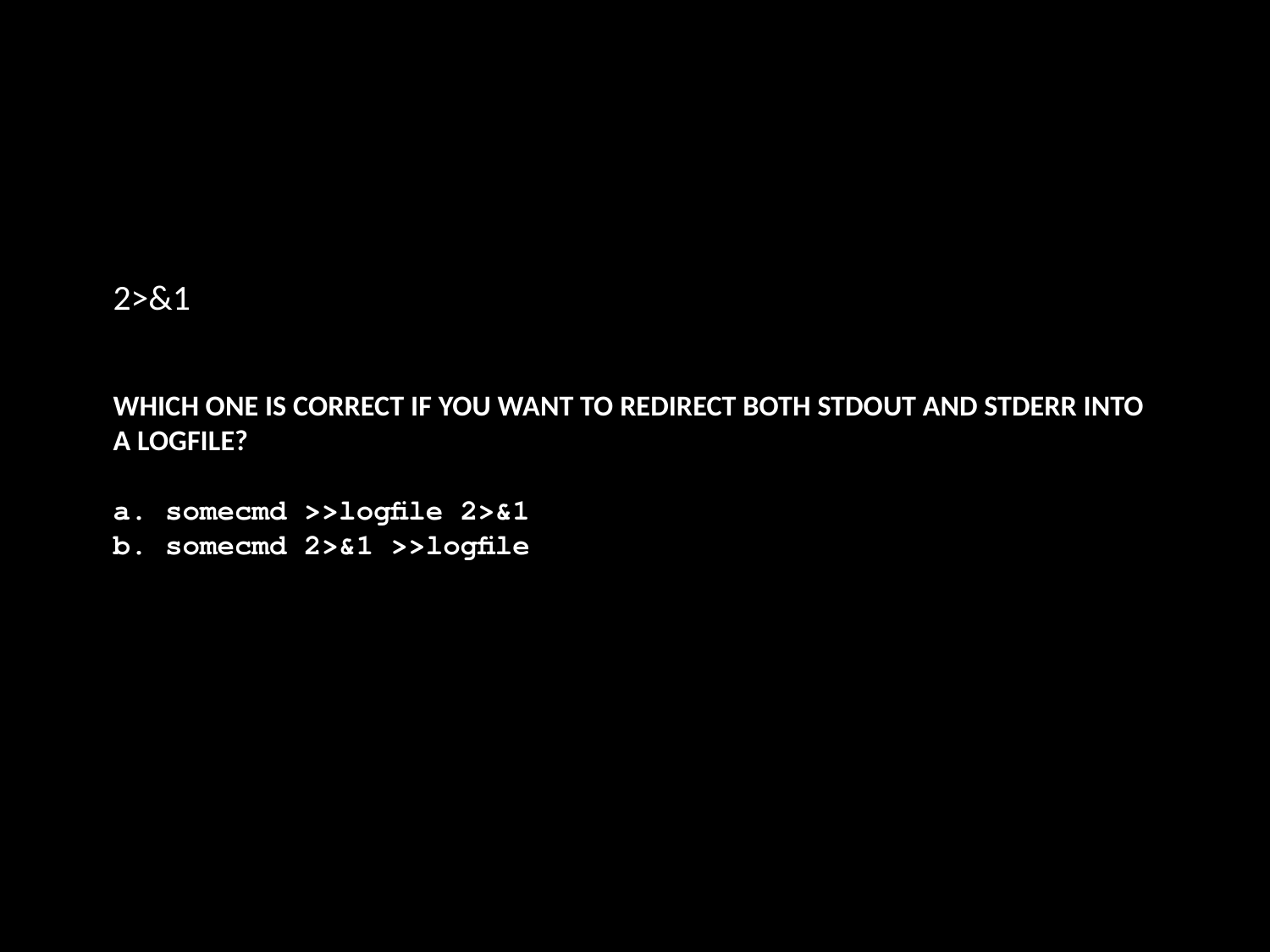

2>&1
# Which one is correct if you want to redirect both stdout and stderr into a logfile? a. somecmd >>logfile 2>&1 b. somecmd 2>&1 >>logfile